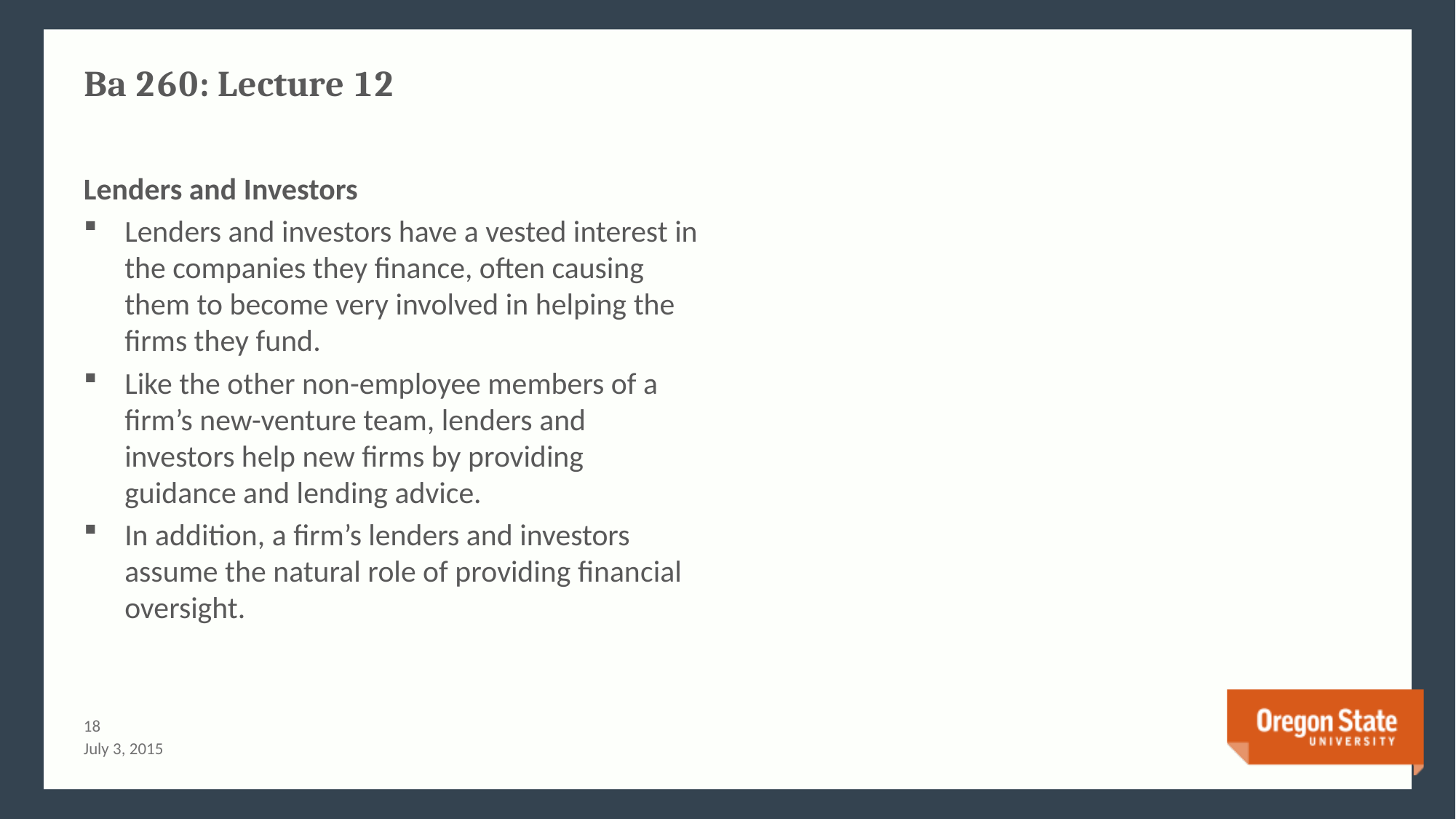

# Ba 260: Lecture 12
Lenders and Investors
Lenders and investors have a vested interest in the companies they finance, often causing them to become very involved in helping the firms they fund.
Like the other non-employee members of a firm’s new-venture team, lenders and investors help new firms by providing guidance and lending advice.
In addition, a firm’s lenders and investors assume the natural role of providing financial oversight.

18
July 3, 2015